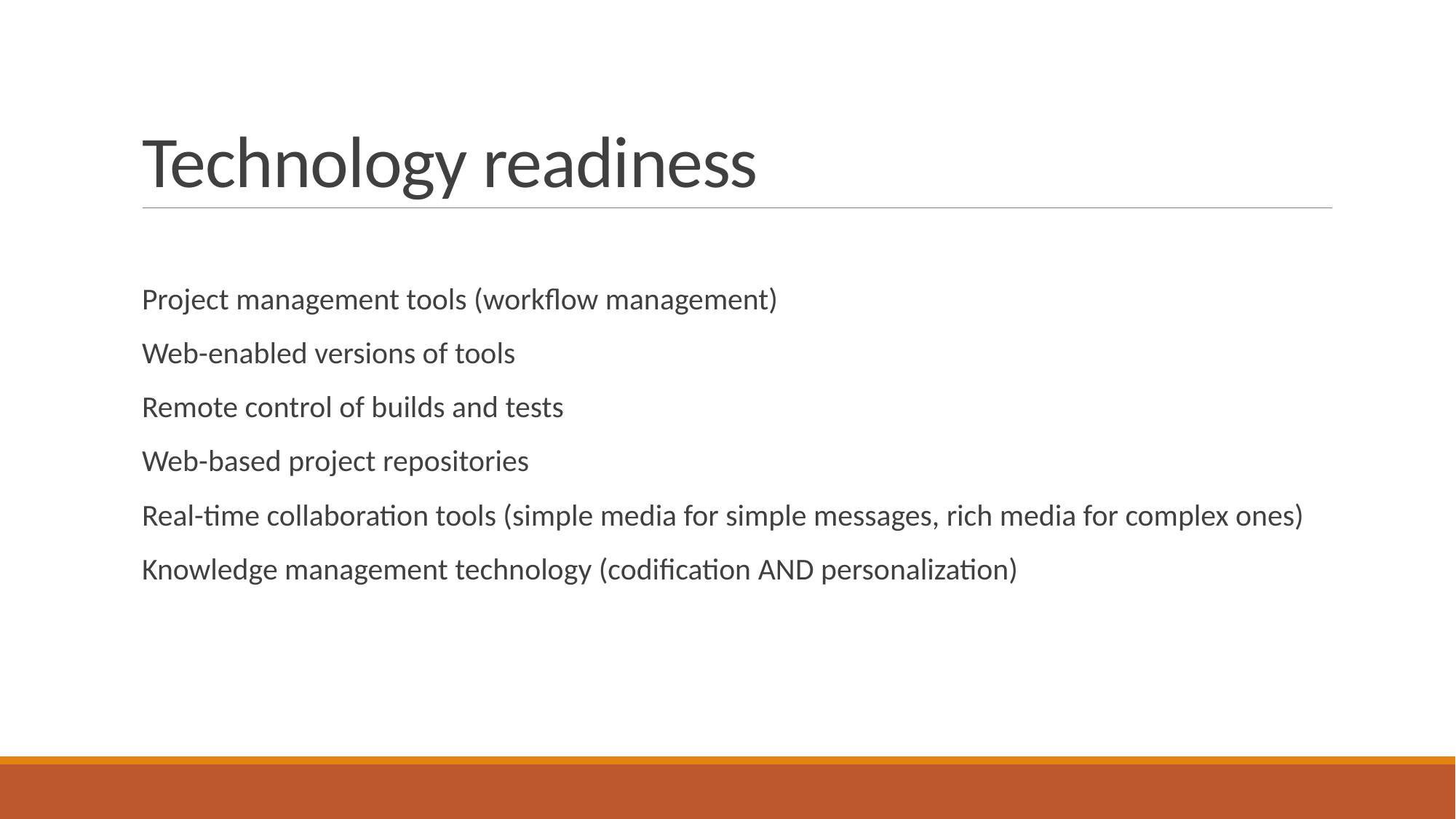

# Technology readiness

Project management tools (workflow management)
Web-enabled versions of tools
Remote control of builds and tests
Web-based project repositories
Real-time collaboration tools (simple media for simple messages, rich media for complex ones)
Knowledge management technology (codification AND personalization)